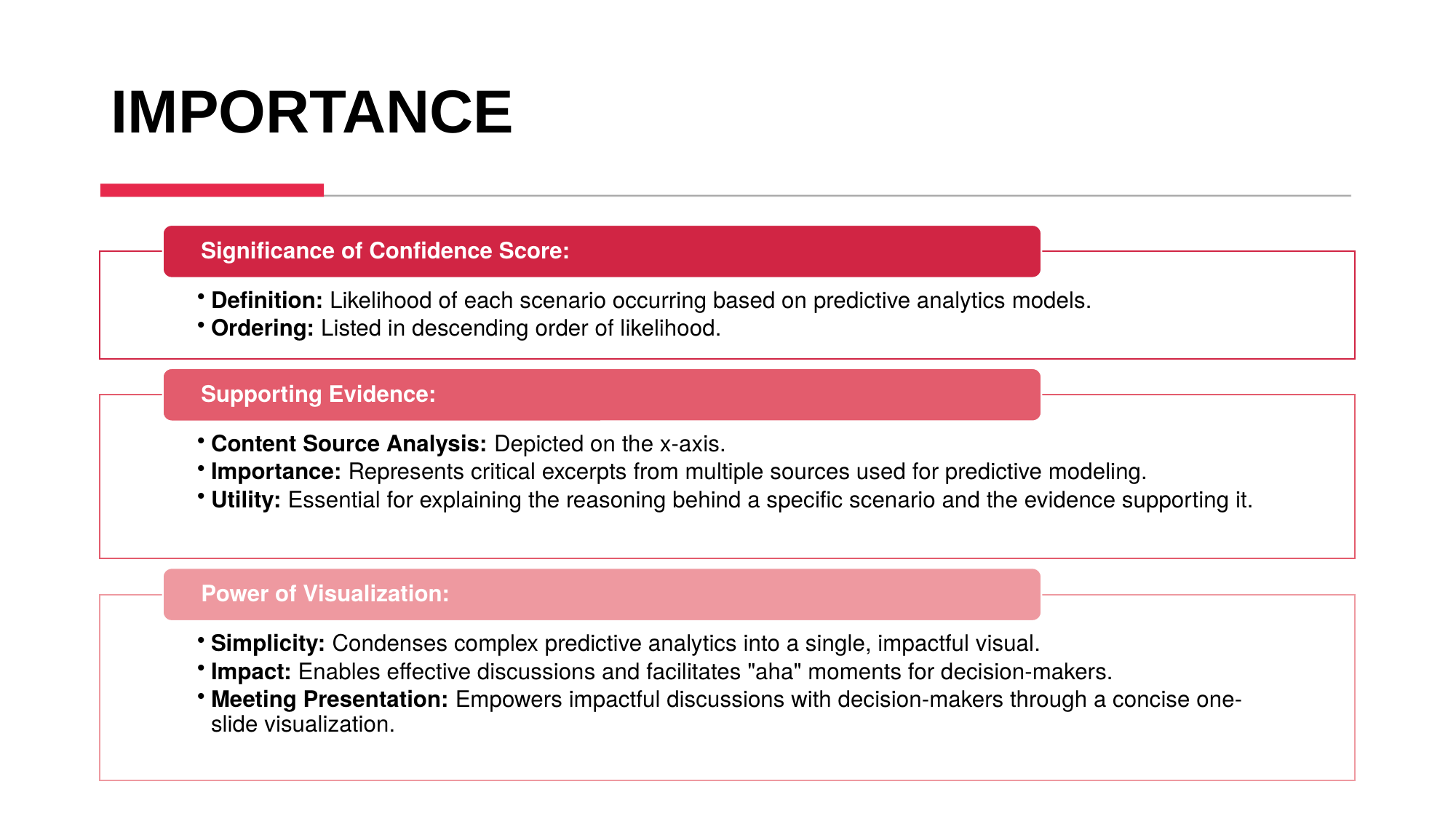

# IMPORTANCE

Definition: Likelihood of each scenario occurring based on predictive analytics models.
Ordering: Listed in descending order of likelihood.
Significance of Confidence Score:
Content Source Analysis: Depicted on the x-axis.
Importance: Represents critical excerpts from multiple sources used for predictive modeling.
Utility: Essential for explaining the reasoning behind a specific scenario and the evidence supporting it.
Supporting Evidence:
Simplicity: Condenses complex predictive analytics into a single, impactful visual.
Impact: Enables effective discussions and facilitates "aha" moments for decision-makers.
Meeting Presentation: Empowers impactful discussions with decision-makers through a concise one-slide visualization.
Power of Visualization: